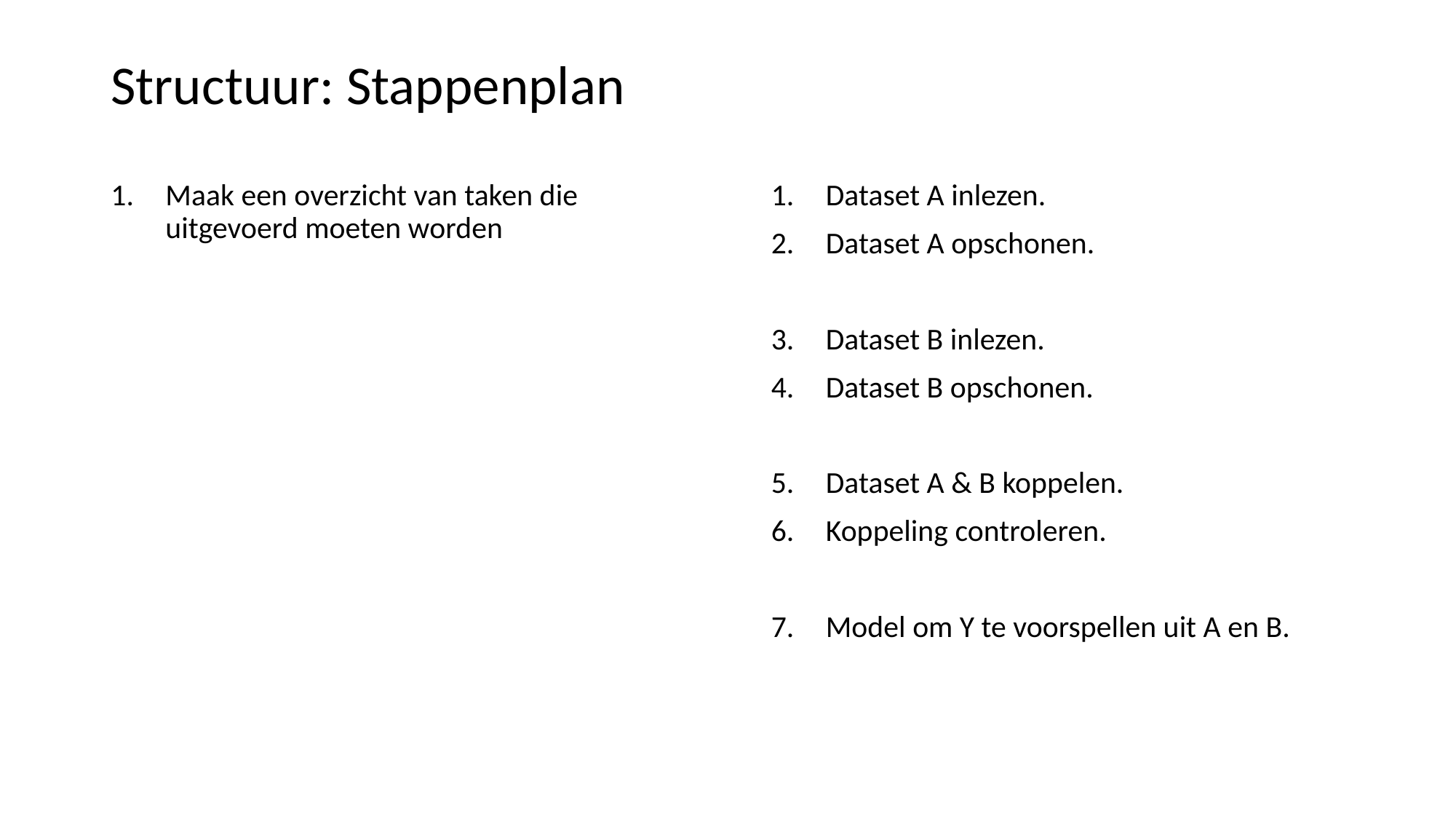

# Structuur: Stappenplan
Maak een overzicht van taken die uitgevoerd moeten worden

Dataset A inlezen.
Dataset A opschonen.

Dataset B inlezen.
Dataset B opschonen.

Dataset A & B koppelen.
Koppeling controleren.

Model om Y te voorspellen uit A en B.